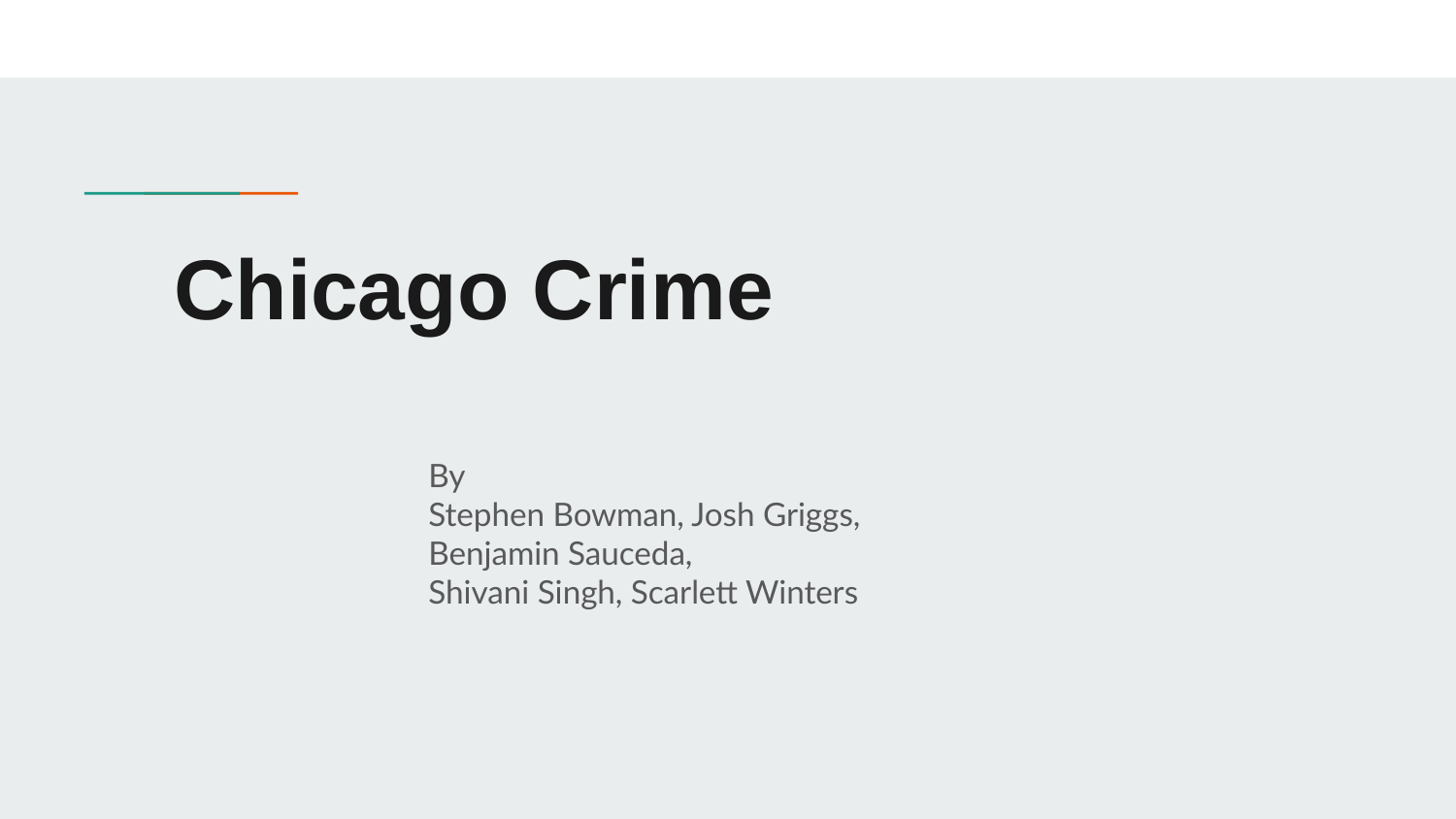

# Chicago Crime
By
Stephen Bowman, Josh Griggs, Benjamin Sauceda,
Shivani Singh, Scarlett Winters